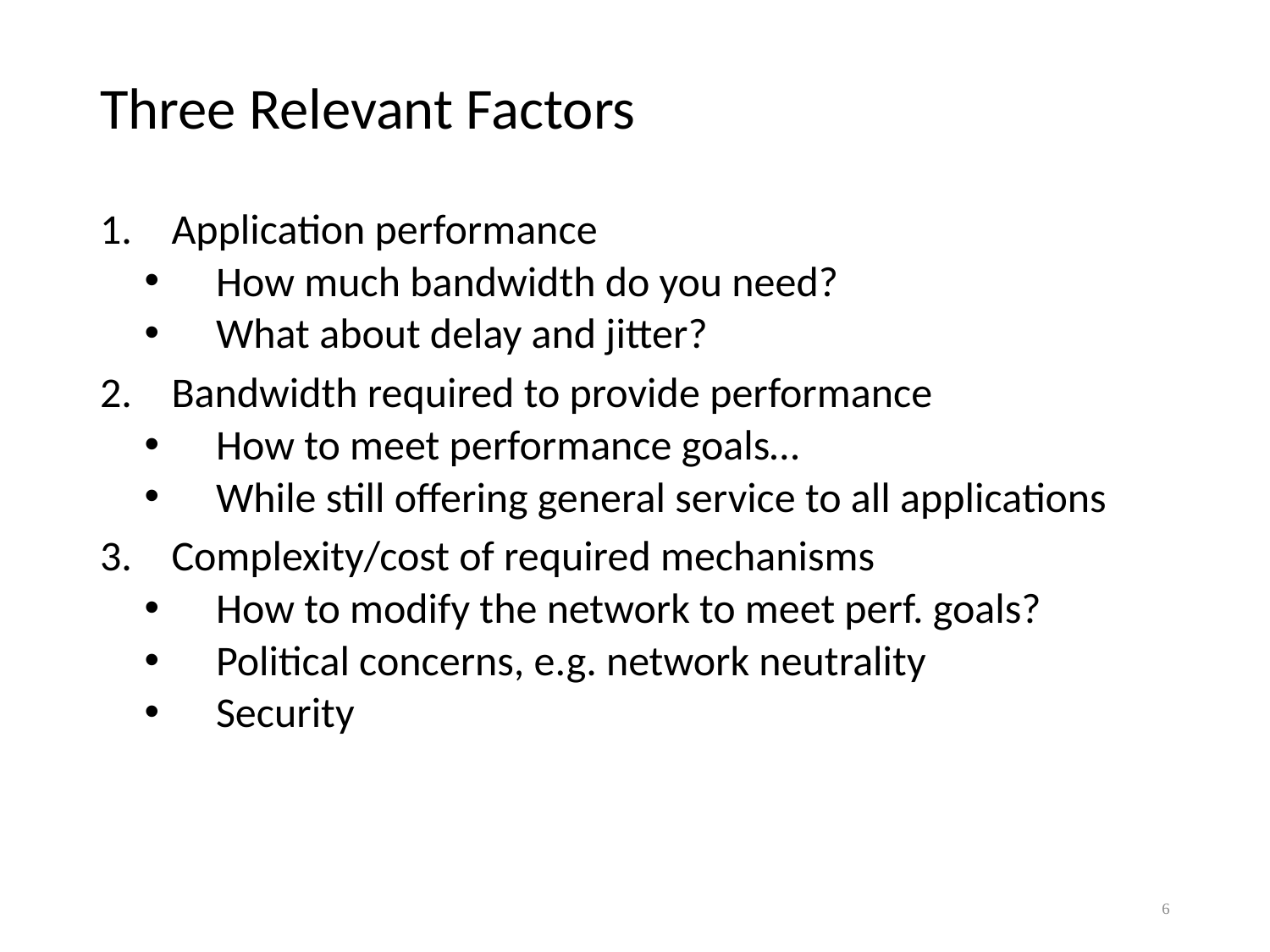

# Three Relevant Factors
Application performance
How much bandwidth do you need?
What about delay and jitter?
Bandwidth required to provide performance
How to meet performance goals…
While still offering general service to all applications
Complexity/cost of required mechanisms
How to modify the network to meet perf. goals?
Political concerns, e.g. network neutrality
Security
6